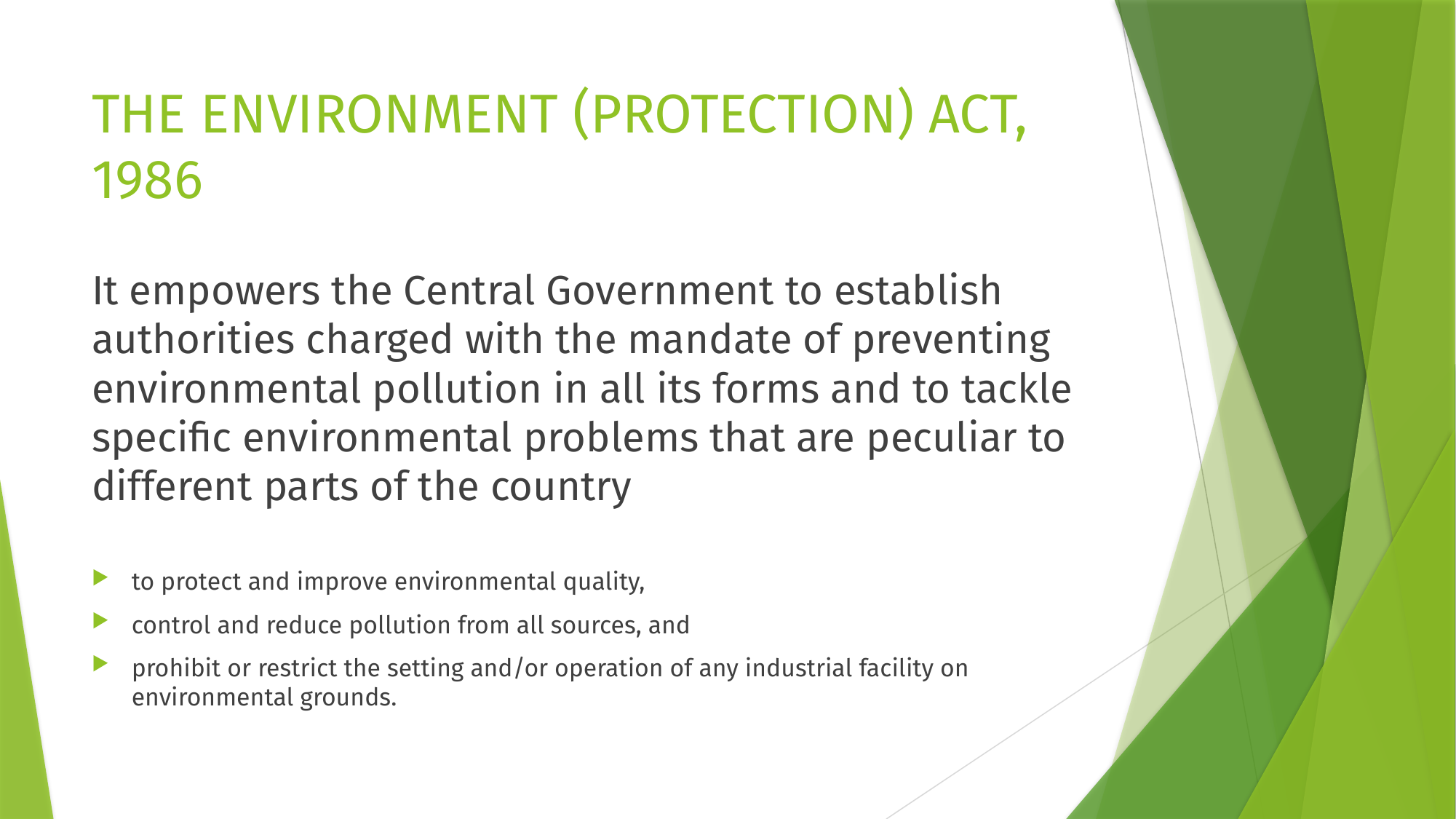

# THE ENVIRONMENT (PROTECTION) ACT, 1986
It empowers the Central Government to establish authorities charged with the mandate of preventing environmental pollution in all its forms and to tackle specific environmental problems that are peculiar to different parts of the country

to protect and improve environmental quality,
control and reduce pollution from all sources, and
prohibit or restrict the setting and/or operation of any industrial facility on environmental grounds.